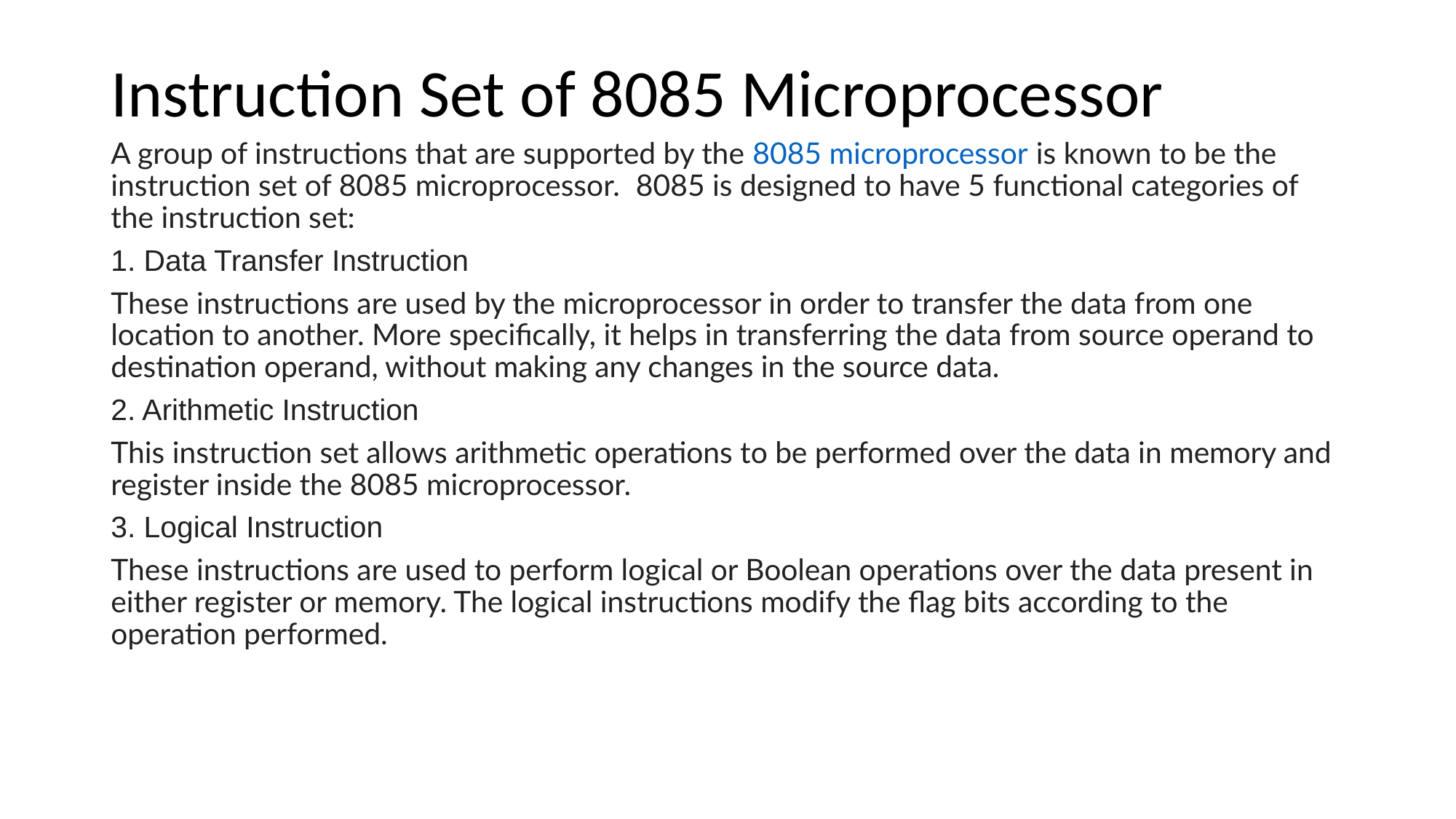

# Instruction Set of 8085 Microprocessor
A group of instructions that are supported by the 8085 microprocessor is known to be the instruction set of 8085 microprocessor.  8085 is designed to have 5 functional categories of the instruction set:
1. Data Transfer Instruction
These instructions are used by the microprocessor in order to transfer the data from one location to another. More specifically, it helps in transferring the data from source operand to destination operand, without making any changes in the source data.
2. Arithmetic Instruction
This instruction set allows arithmetic operations to be performed over the data in memory and register inside the 8085 microprocessor.
3. Logical Instruction
These instructions are used to perform logical or Boolean operations over the data present in either register or memory. The logical instructions modify the flag bits according to the operation performed.